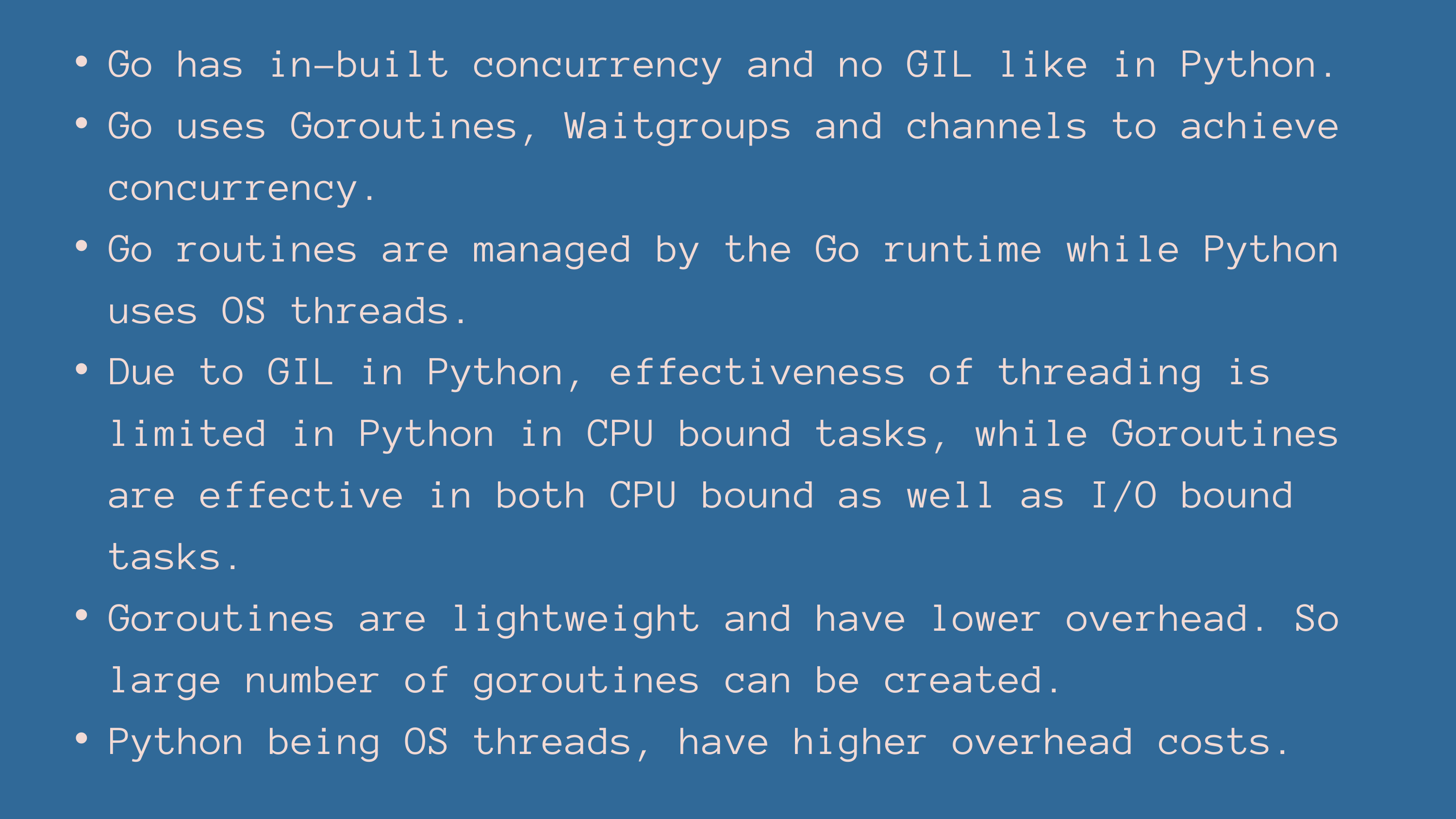

Go has in-built concurrency and no GIL like in Python.
Go uses Goroutines, Waitgroups and channels to achieve concurrency.
Go routines are managed by the Go runtime while Python uses OS threads.
Due to GIL in Python, effectiveness of threading is limited in Python in CPU bound tasks, while Goroutines are effective in both CPU bound as well as I/O bound tasks.
Goroutines are lightweight and have lower overhead. So large number of goroutines can be created.
Python being OS threads, have higher overhead costs.